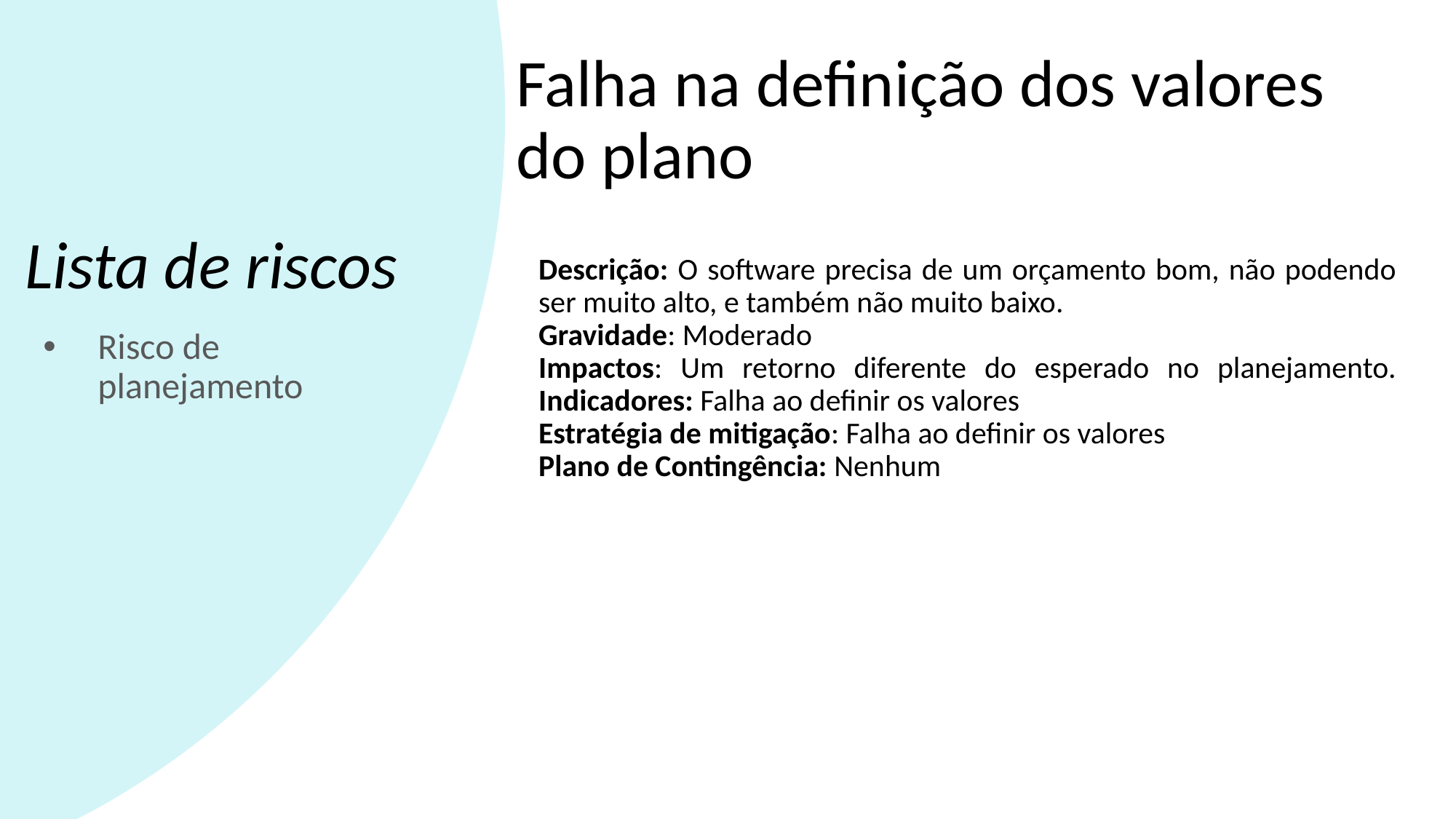

Falha na definição dos valores do plano
# Lista de riscos
Descrição: O software precisa de um orçamento bom, não podendo ser muito alto, e também não muito baixo.
Gravidade: Moderado
Impactos: Um retorno diferente do esperado no planejamento. Indicadores: Falha ao definir os valores
Estratégia de mitigação: Falha ao definir os valores
Plano de Contingência: Nenhum
Risco de planejamento